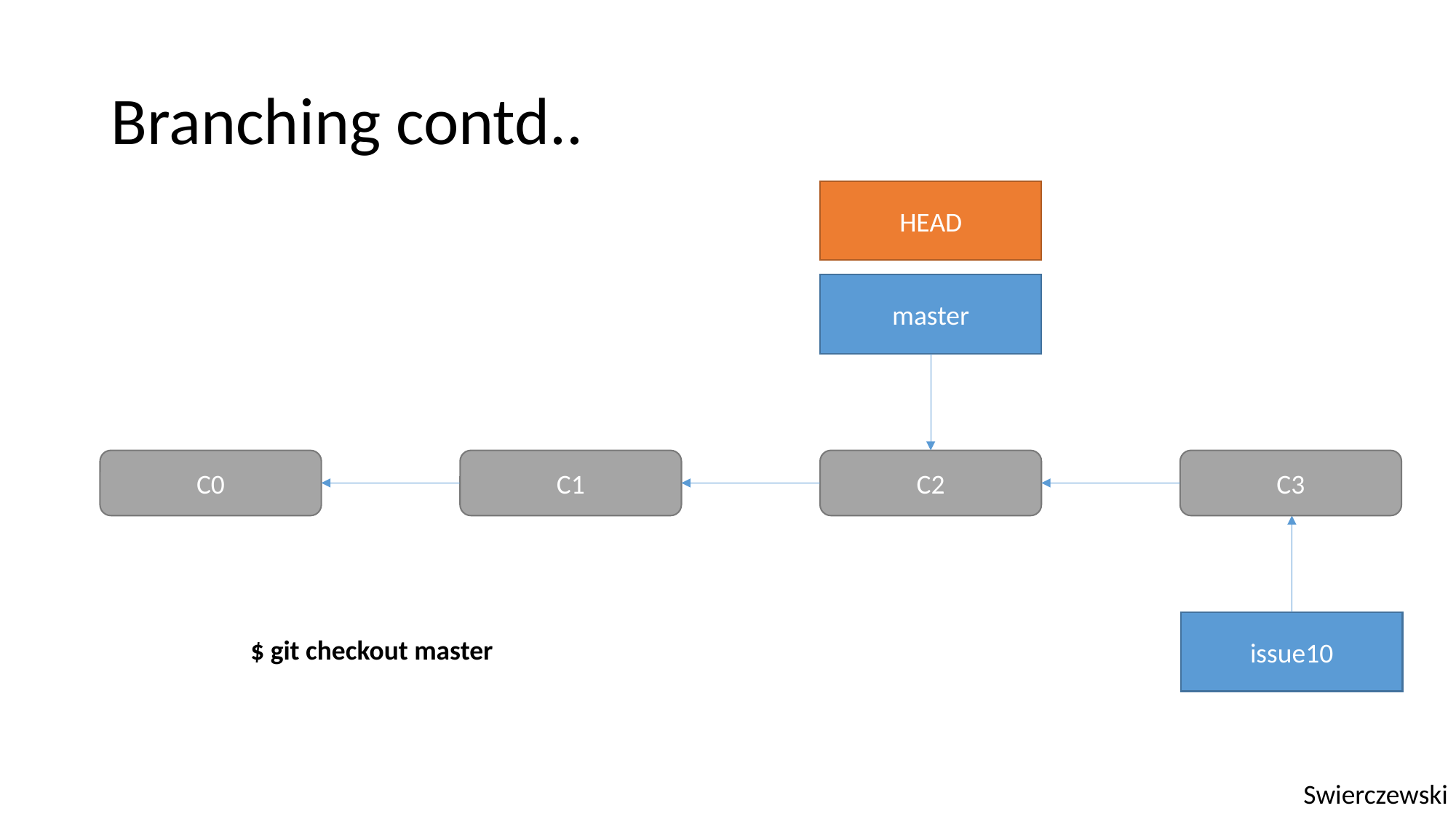

# Branching contd..
HEAD
master
C0
C1
C2
C3
issue10
$ git checkout master
Swierczewski